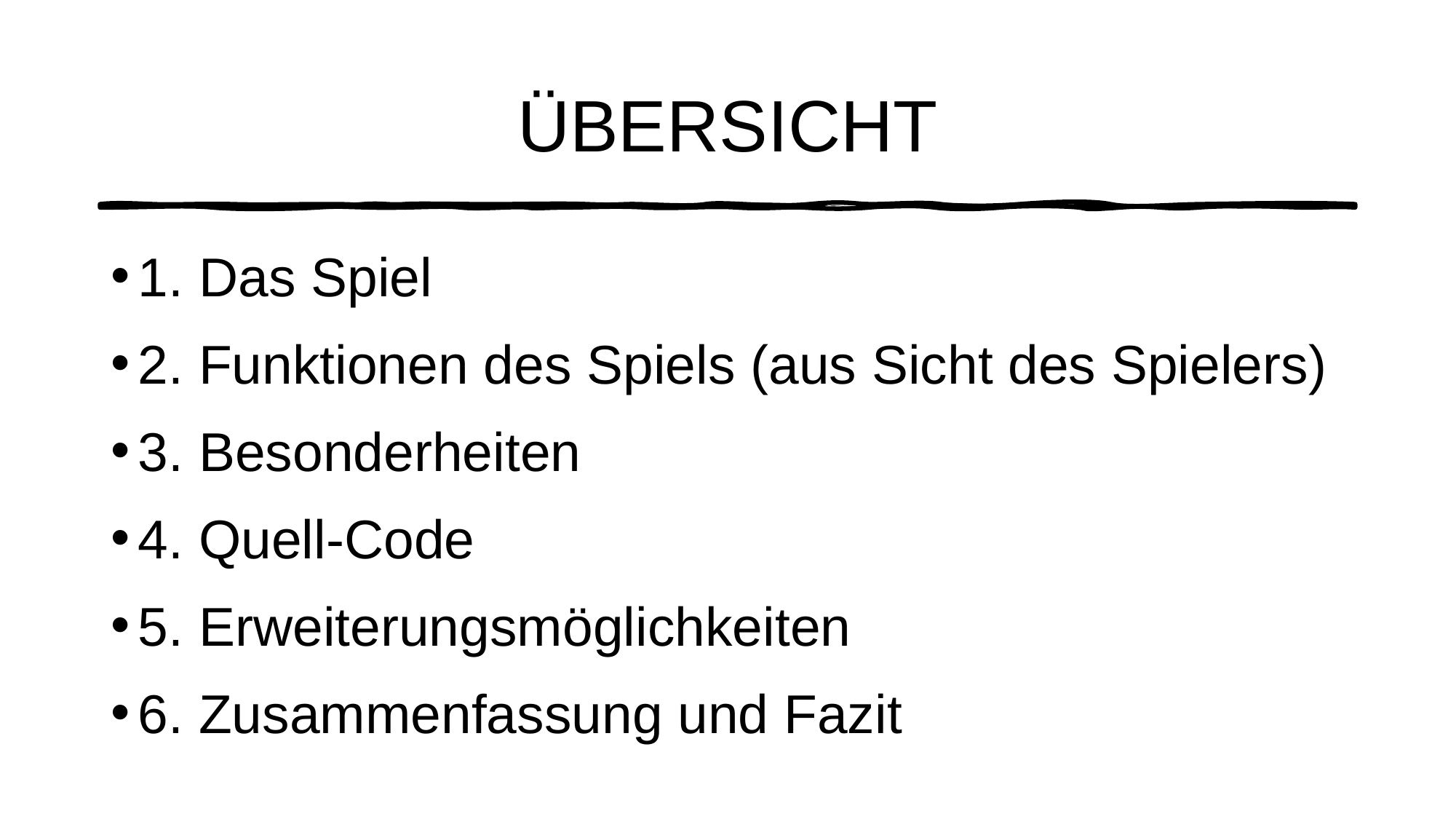

# ÜBERSICHT
1. Das Spiel
2. Funktionen des Spiels (aus Sicht des Spielers)
3. Besonderheiten
4. Quell-Code
5. Erweiterungsmöglichkeiten
6. Zusammenfassung und Fazit